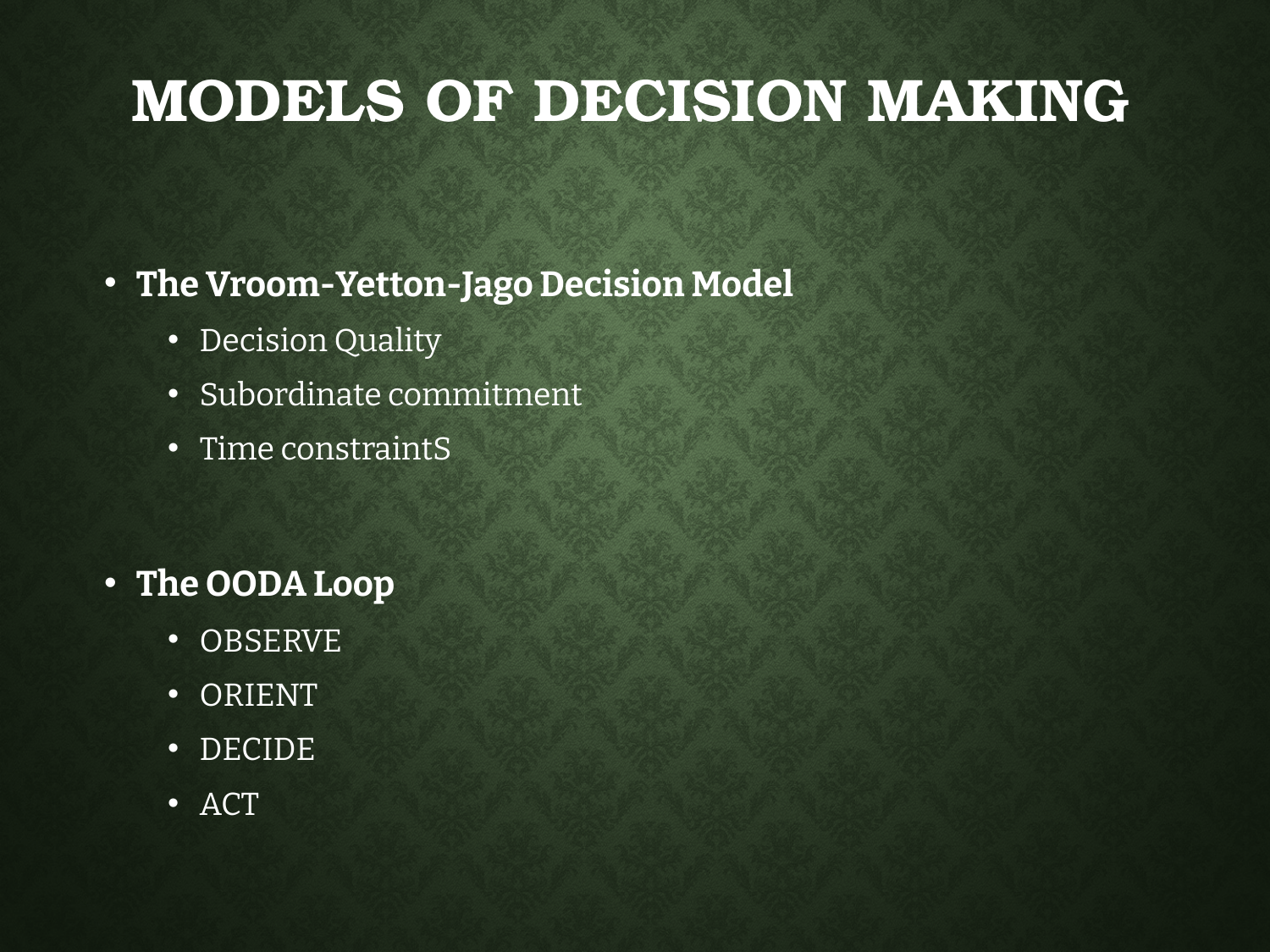

# MODELS OF DECISION MAKING
The Vroom-Yetton-Jago Decision Model
Decision Quality
Subordinate commitment
Time constraintS

The OODA Loop
OBSERVE
ORIENT
DECIDE
ACT